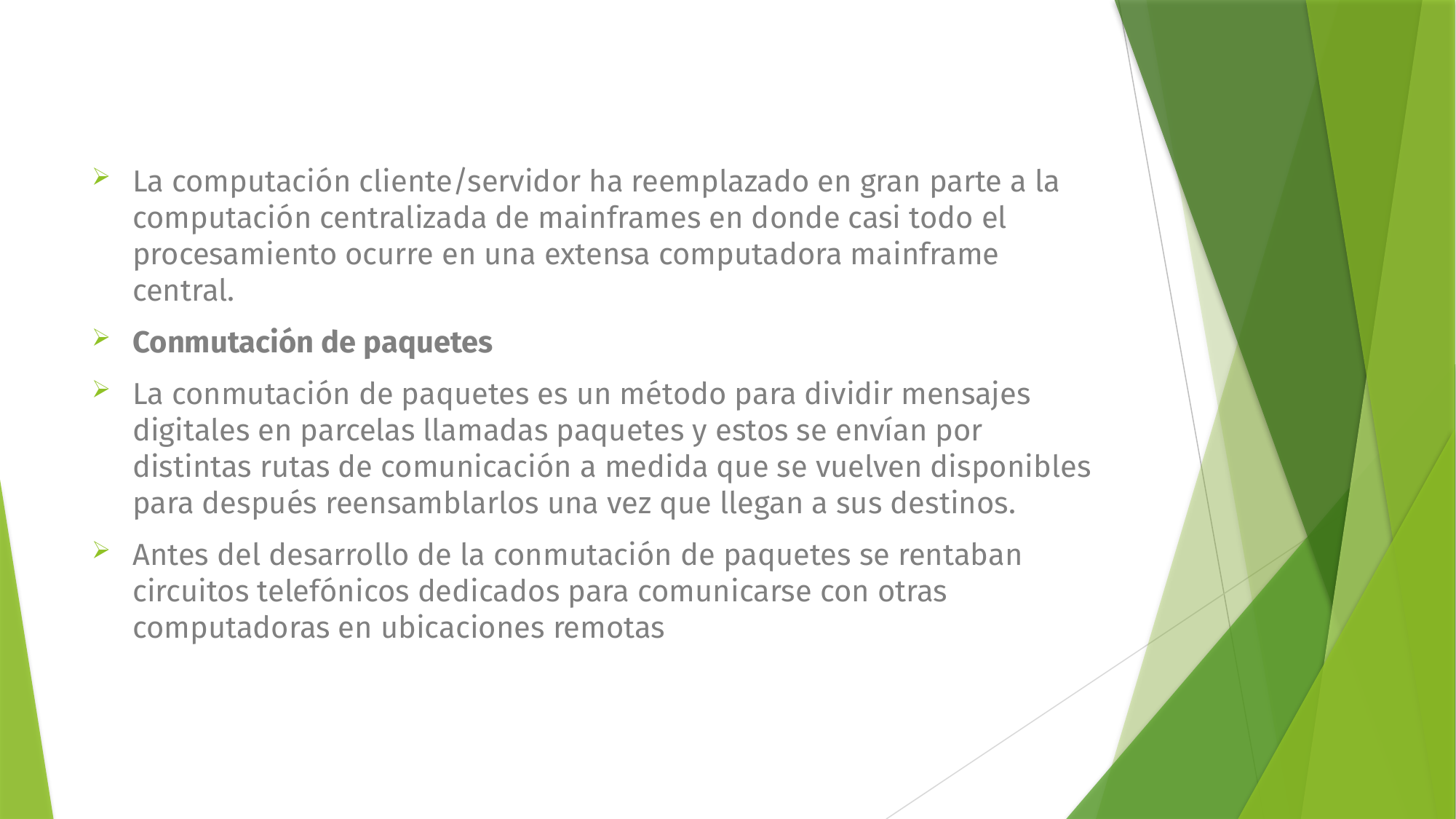

La computación cliente/servidor ha reemplazado en gran parte a la computación centralizada de mainframes en donde casi todo el procesamiento ocurre en una extensa computadora mainframe central.
Conmutación de paquetes
La conmutación de paquetes es un método para dividir mensajes digitales en parcelas llamadas paquetes y estos se envían por distintas rutas de comunicación a medida que se vuelven disponibles para después reensamblarlos una vez que llegan a sus destinos.
Antes del desarrollo de la conmutación de paquetes se rentaban circuitos telefónicos dedicados para comunicarse con otras computadoras en ubicaciones remotas